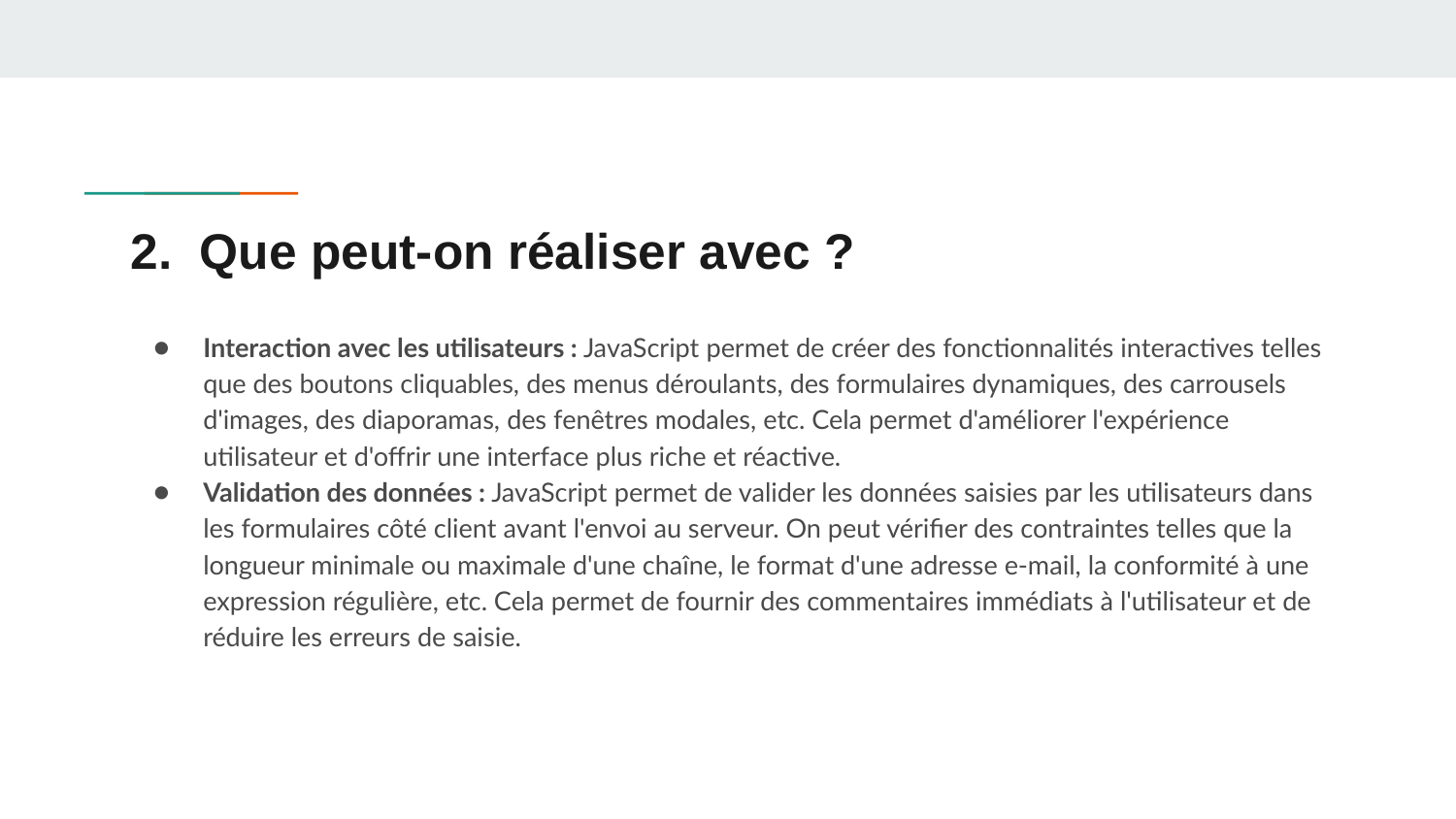

# 2.  Que peut-on réaliser avec ?
Interaction avec les utilisateurs : JavaScript permet de créer des fonctionnalités interactives telles que des boutons cliquables, des menus déroulants, des formulaires dynamiques, des carrousels d'images, des diaporamas, des fenêtres modales, etc. Cela permet d'améliorer l'expérience utilisateur et d'offrir une interface plus riche et réactive.
Validation des données : JavaScript permet de valider les données saisies par les utilisateurs dans les formulaires côté client avant l'envoi au serveur. On peut vérifier des contraintes telles que la longueur minimale ou maximale d'une chaîne, le format d'une adresse e-mail, la conformité à une expression régulière, etc. Cela permet de fournir des commentaires immédiats à l'utilisateur et de réduire les erreurs de saisie.